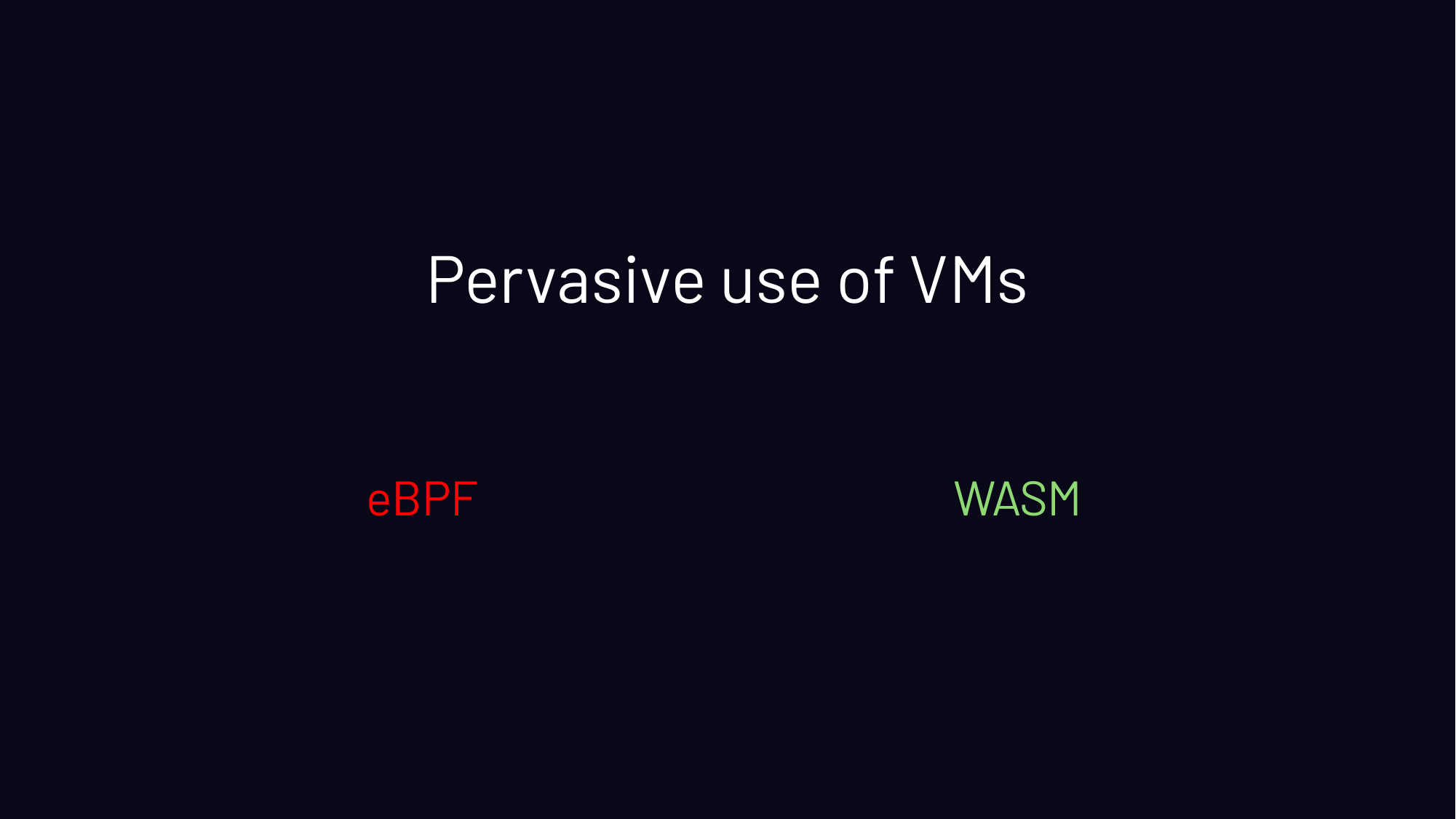

# Pervasive use of VMs
eBPF
WASM